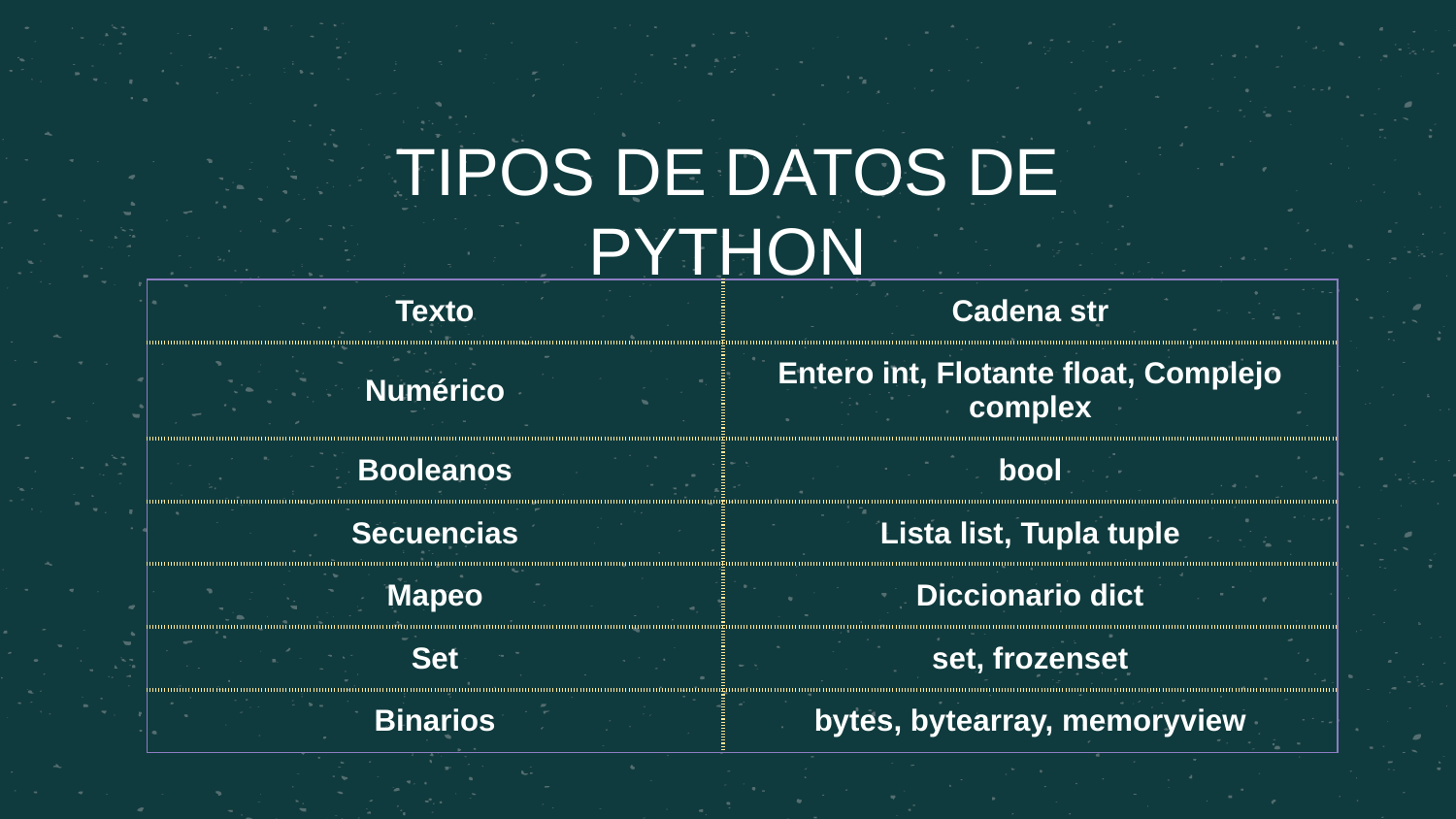

# TIPOS DE DATOS DE PYTHON
| Texto | Cadena str |
| --- | --- |
| Numérico | Entero int, Flotante float, Complejo complex |
| Booleanos | bool |
| Secuencias | Lista list, Tupla tuple |
| Mapeo | Diccionario dict |
| Set | set, frozenset |
| Binarios | bytes, bytearray, memoryview |